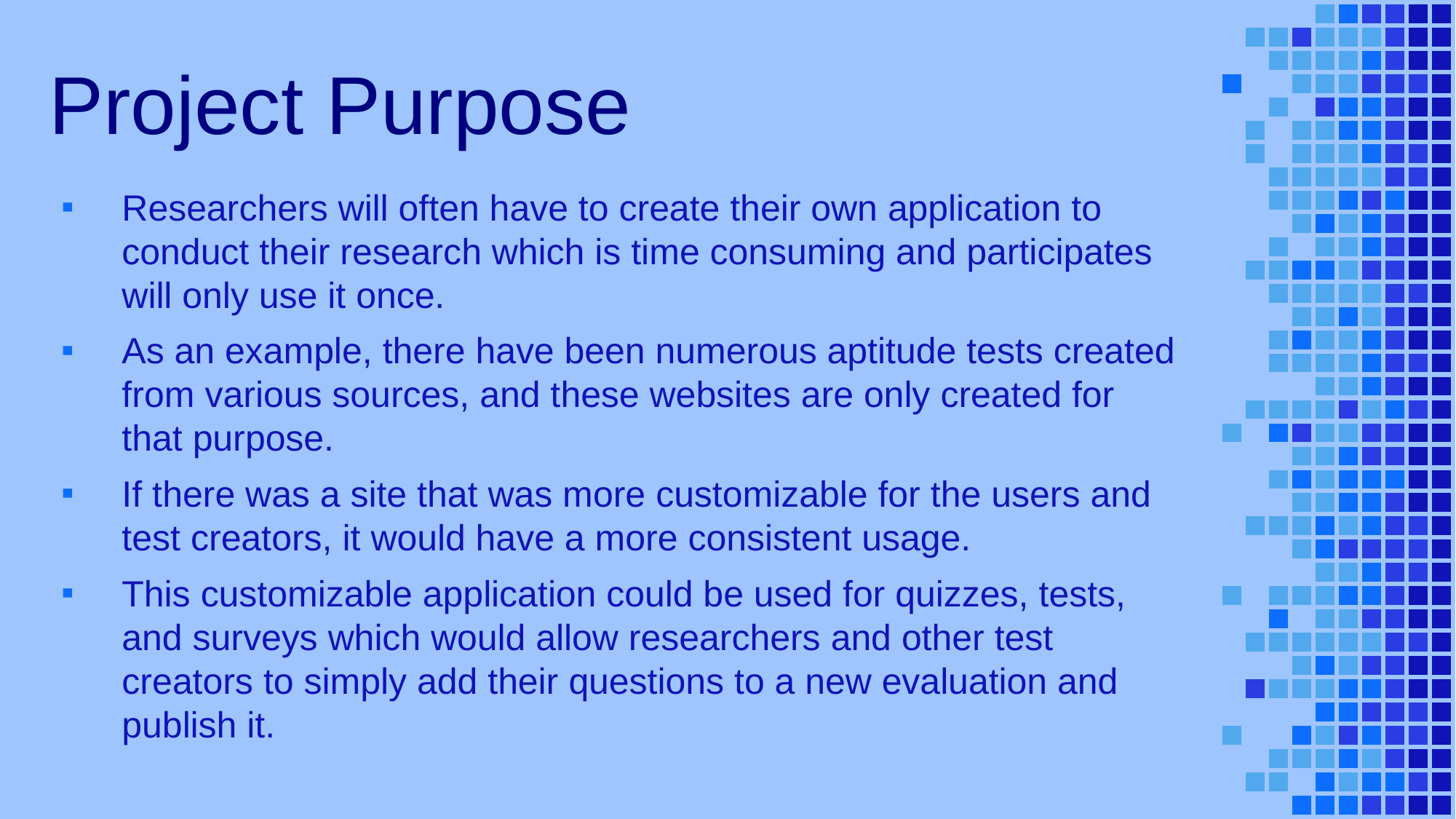

# Project Purpose
Researchers will often have to create their own application to conduct their research which is time consuming and participates will only use it once.
As an example, there have been numerous aptitude tests created from various sources, and these websites are only created for that purpose.
If there was a site that was more customizable for the users and test creators, it would have a more consistent usage.
This customizable application could be used for quizzes, tests, and surveys which would allow researchers and other test creators to simply add their questions to a new evaluation and publish it.